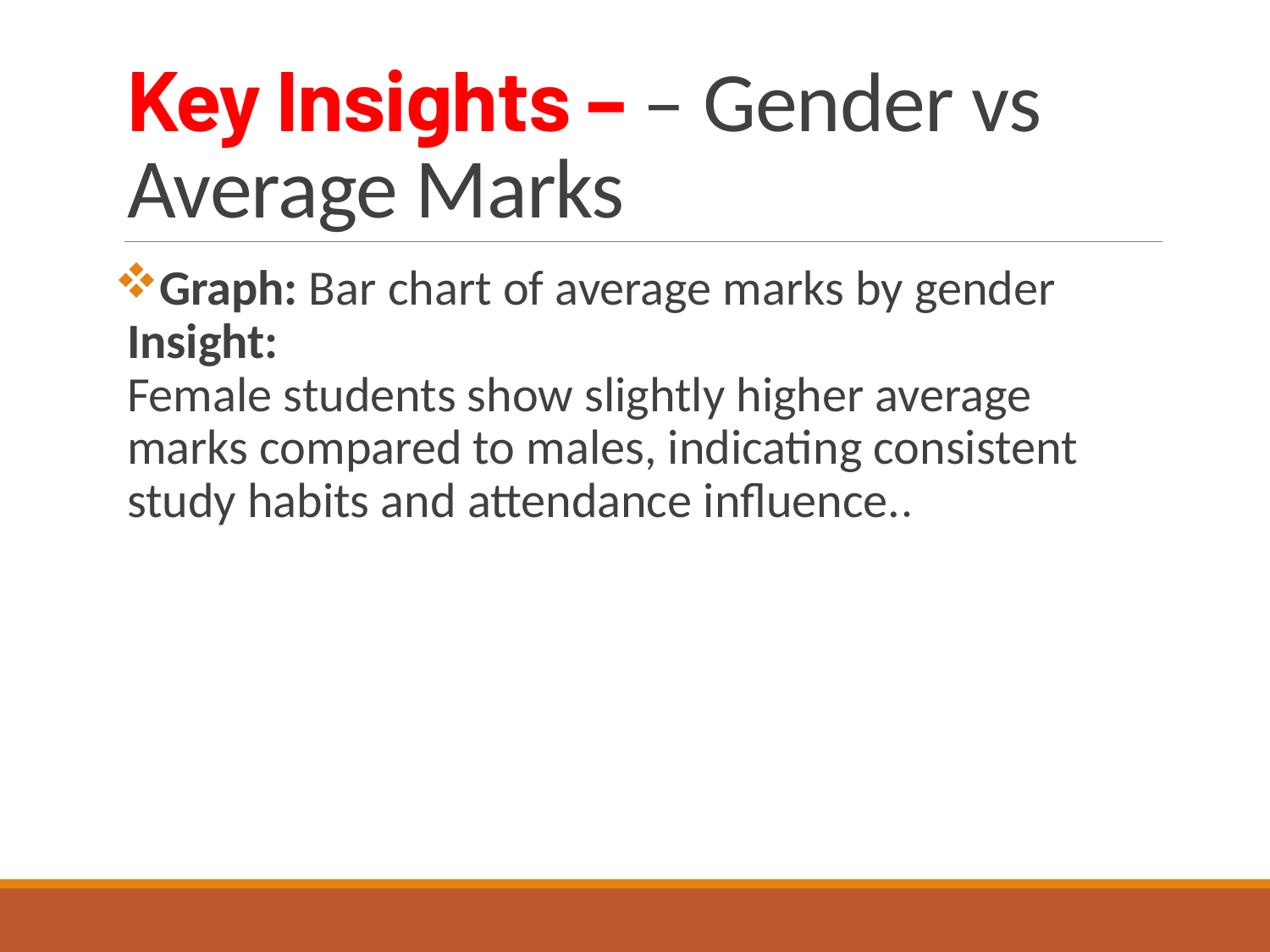

# Key Insights – – Gender vs Average Marks
Graph: Bar chart of average marks by gender
Insight:
Female students show slightly higher average marks compared to males, indicating consistent study habits and attendance influence..